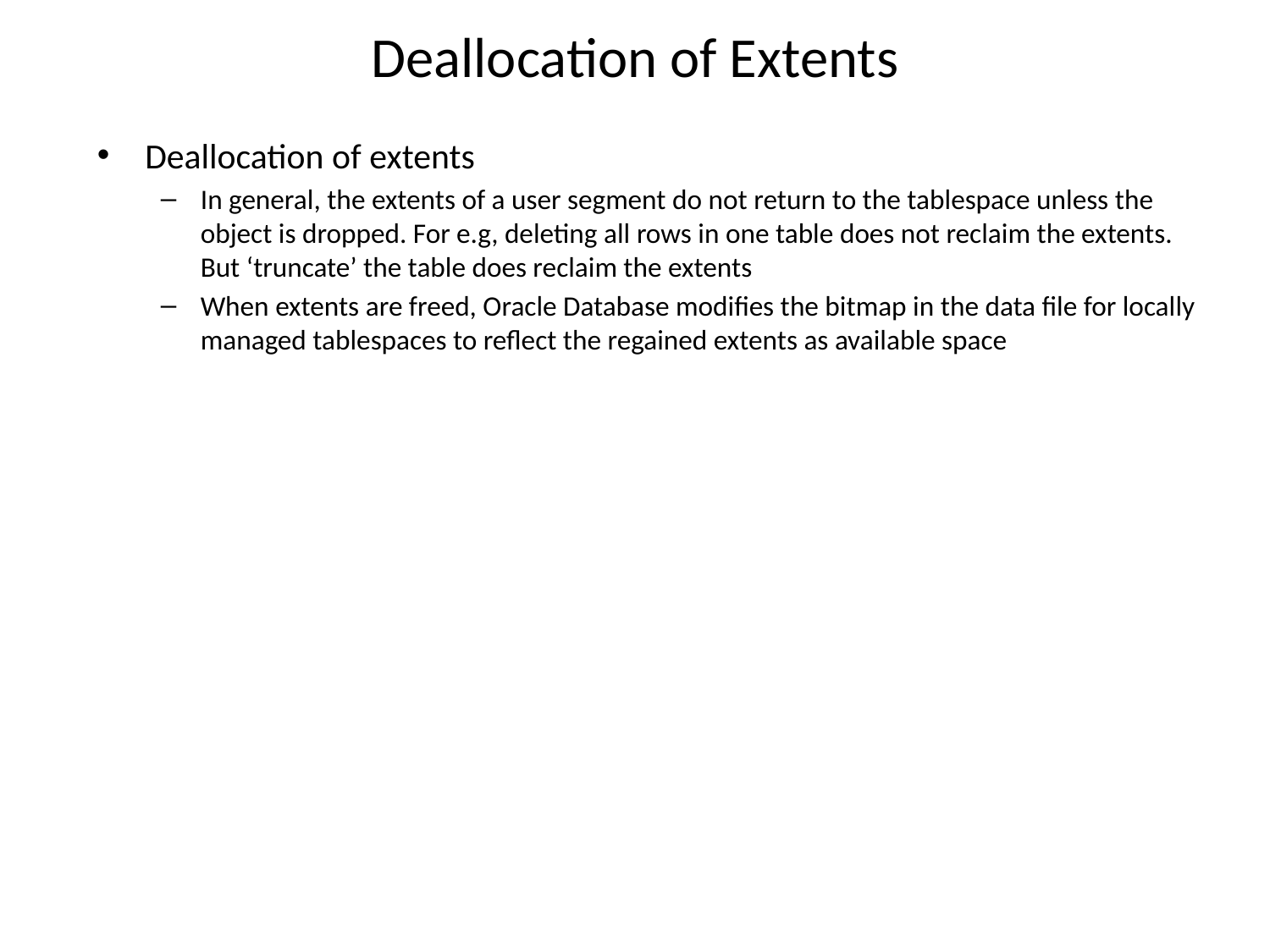

# Deallocation of Extents
Deallocation of extents
In general, the extents of a user segment do not return to the tablespace unless the object is dropped. For e.g, deleting all rows in one table does not reclaim the extents. But ‘truncate’ the table does reclaim the extents
When extents are freed, Oracle Database modifies the bitmap in the data file for locally managed tablespaces to reflect the regained extents as available space